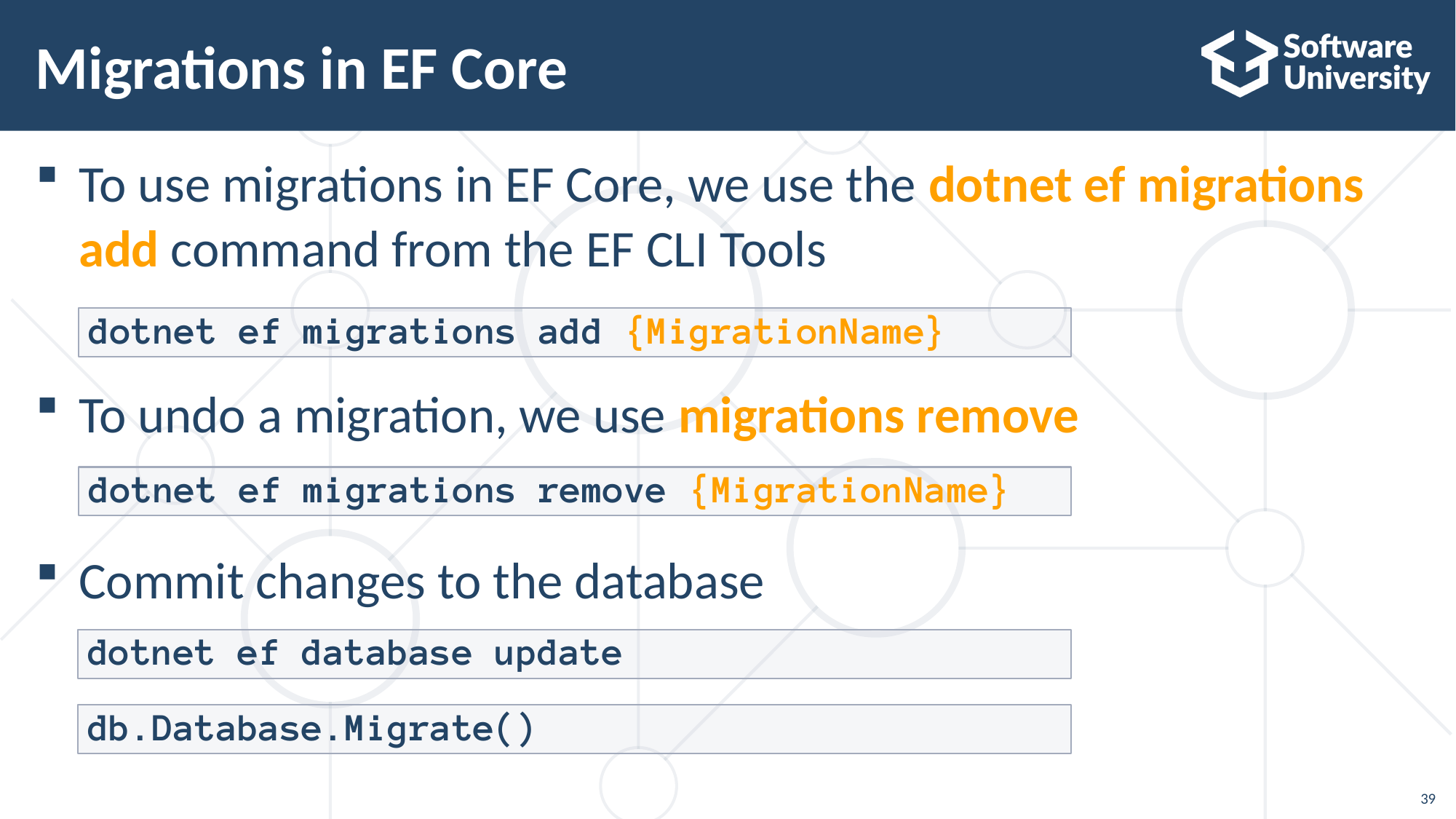

# Migrations in EF Core
To use migrations in EF Core, we use the dotnet ef migrations add command from the EF CLI Tools

To undo a migration, we use migrations remove

Commit changes to the database
dotnet ef migrations add {MigrationName}
dotnet ef migrations remove {MigrationName}
dotnet ef database update
db.Database.Migrate()
39